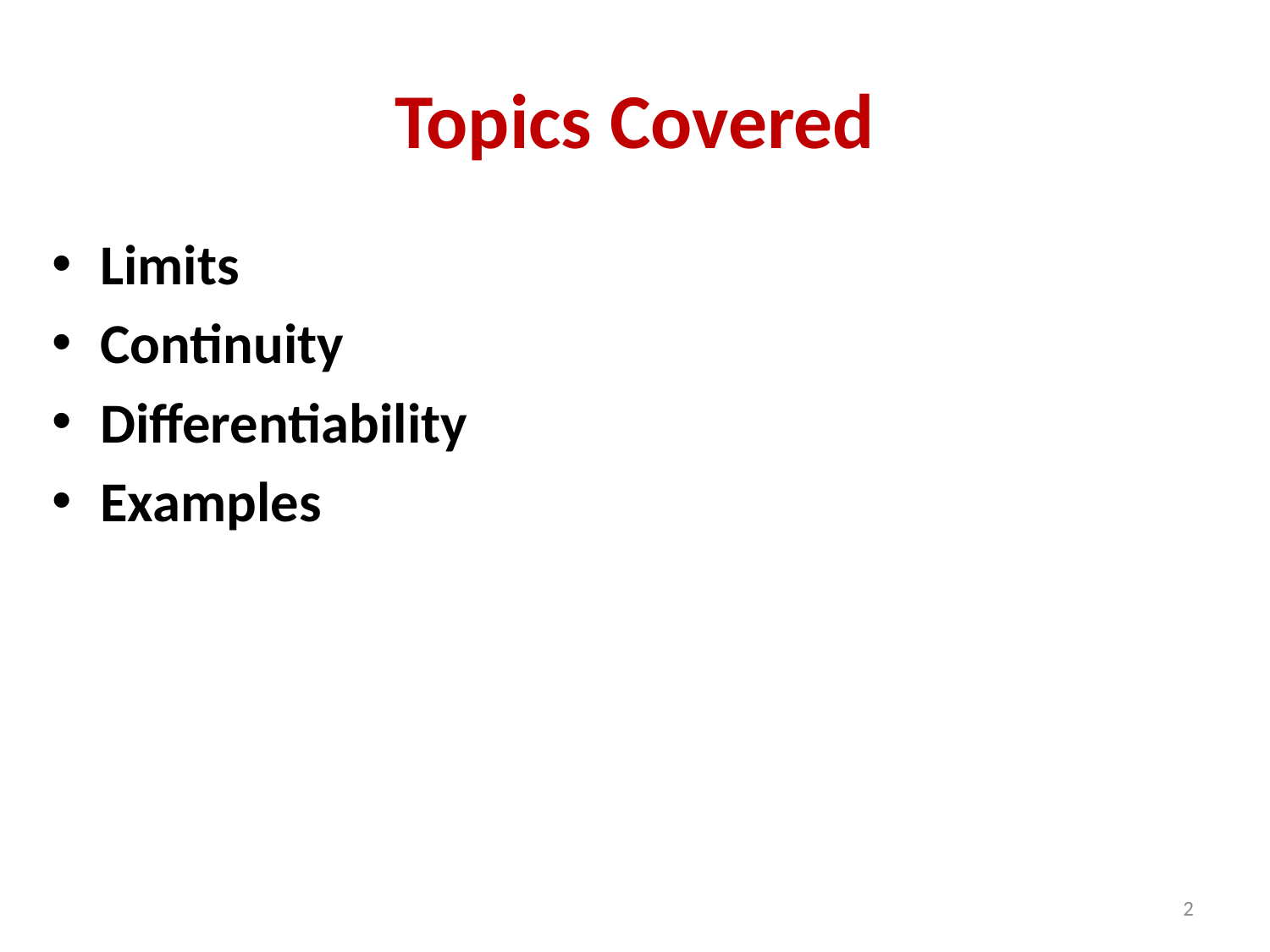

# Topics Covered
Limits
Continuity
Differentiability
Examples

2